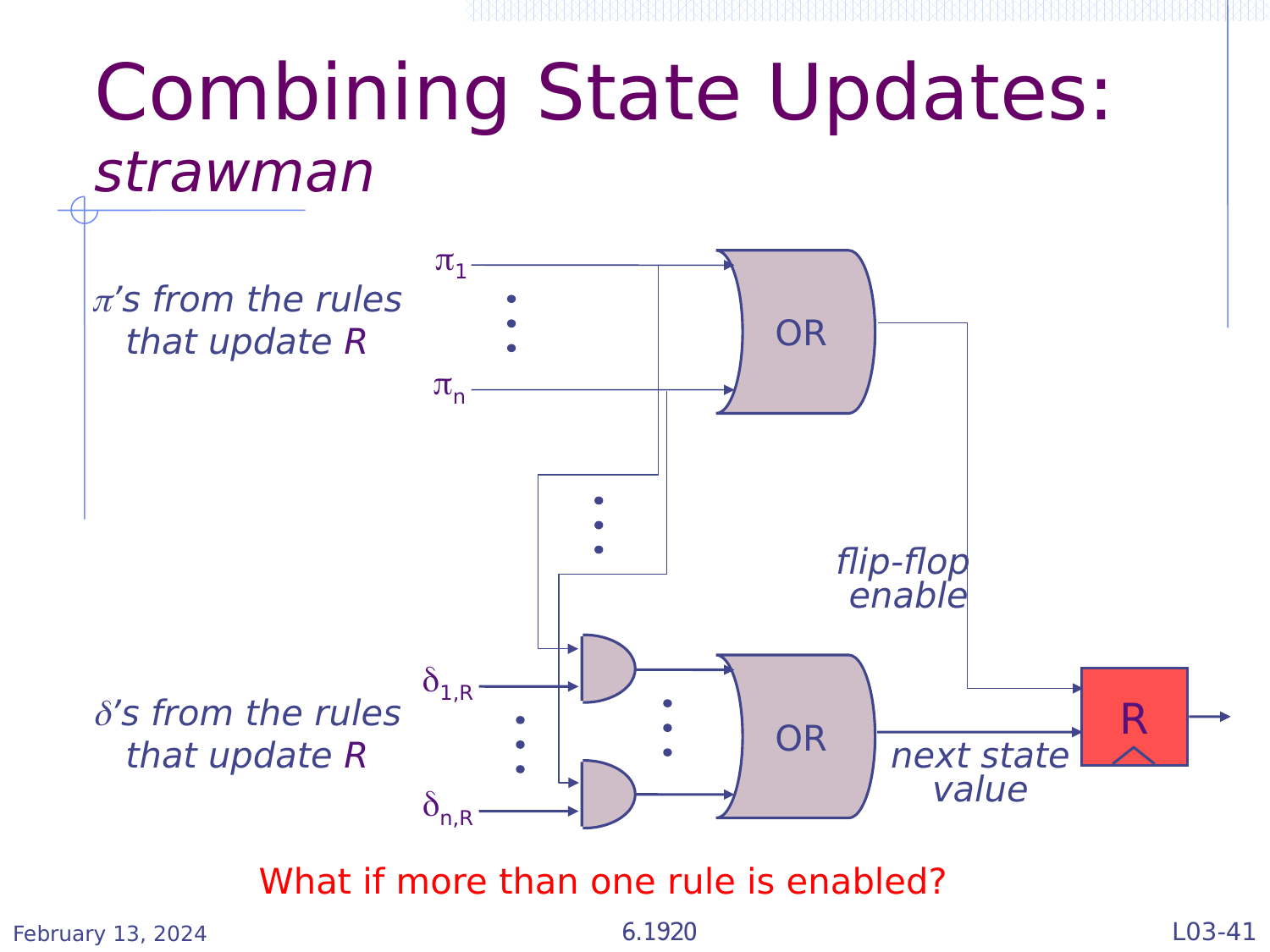

# Combining State Updates: strawman
π1
π’s from the rules
that update R
 OR

πn

flip-flop
enable

δ1,R

δn,R
 OR
R

δ’s from the rules
that update R

next state
value

What if more than one rule is enabled?
February 13, 2024
6.1920
L03-41